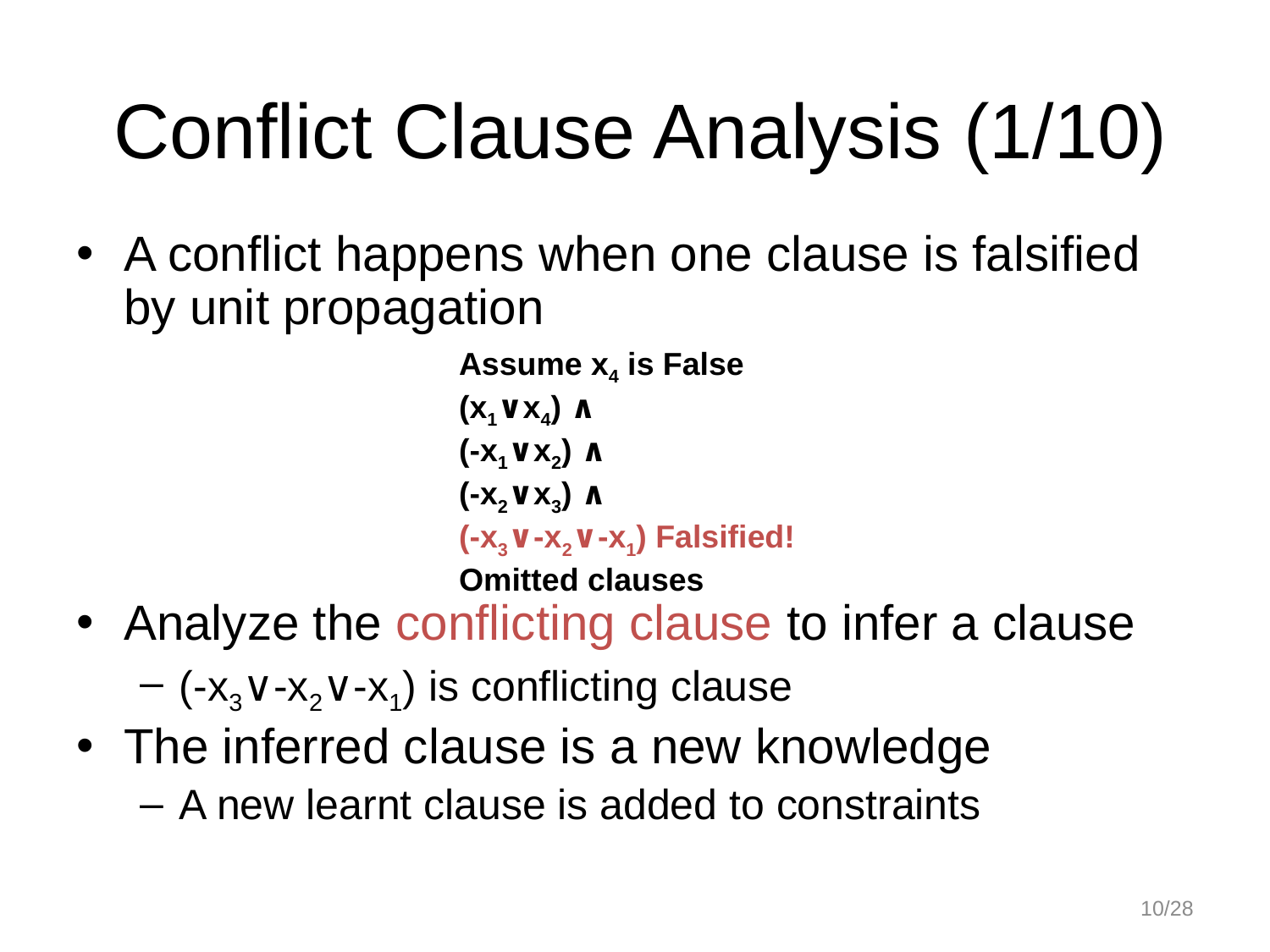

# Conflict Clause Analysis (1/10)
A conflict happens when one clause is falsified by unit propagation

Analyze the conflicting clause to infer a clause
(-x3∨-x2∨-x1) is conflicting clause
The inferred clause is a new knowledge
A new learnt clause is added to constraints

Assume x4 is False
(x1∨x4) ∧
(-x1∨x2) ∧
(-x2∨x3) ∧
(-x3∨-x2∨-x1) Falsified!
Omitted clauses

10/28